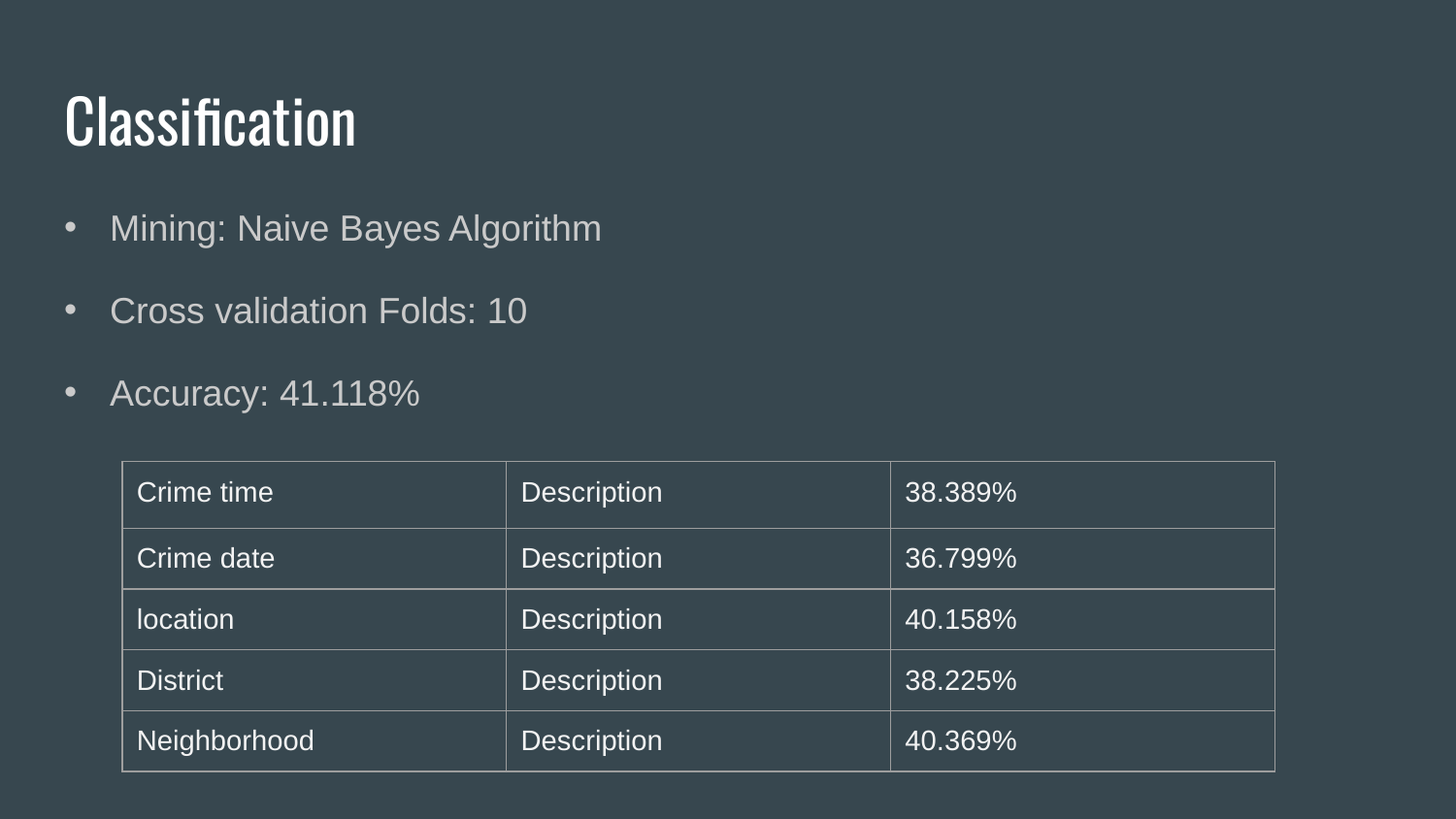

# Classification
Mining: Naive Bayes Algorithm
Cross validation Folds: 10
Accuracy: 41.118%

| Crime time | Description | 38.389% |
| --- | --- | --- |
| Crime date | Description | 36.799% |
| location | Description | 40.158% |
| District | Description | 38.225% |
| Neighborhood | Description | 40.369% |